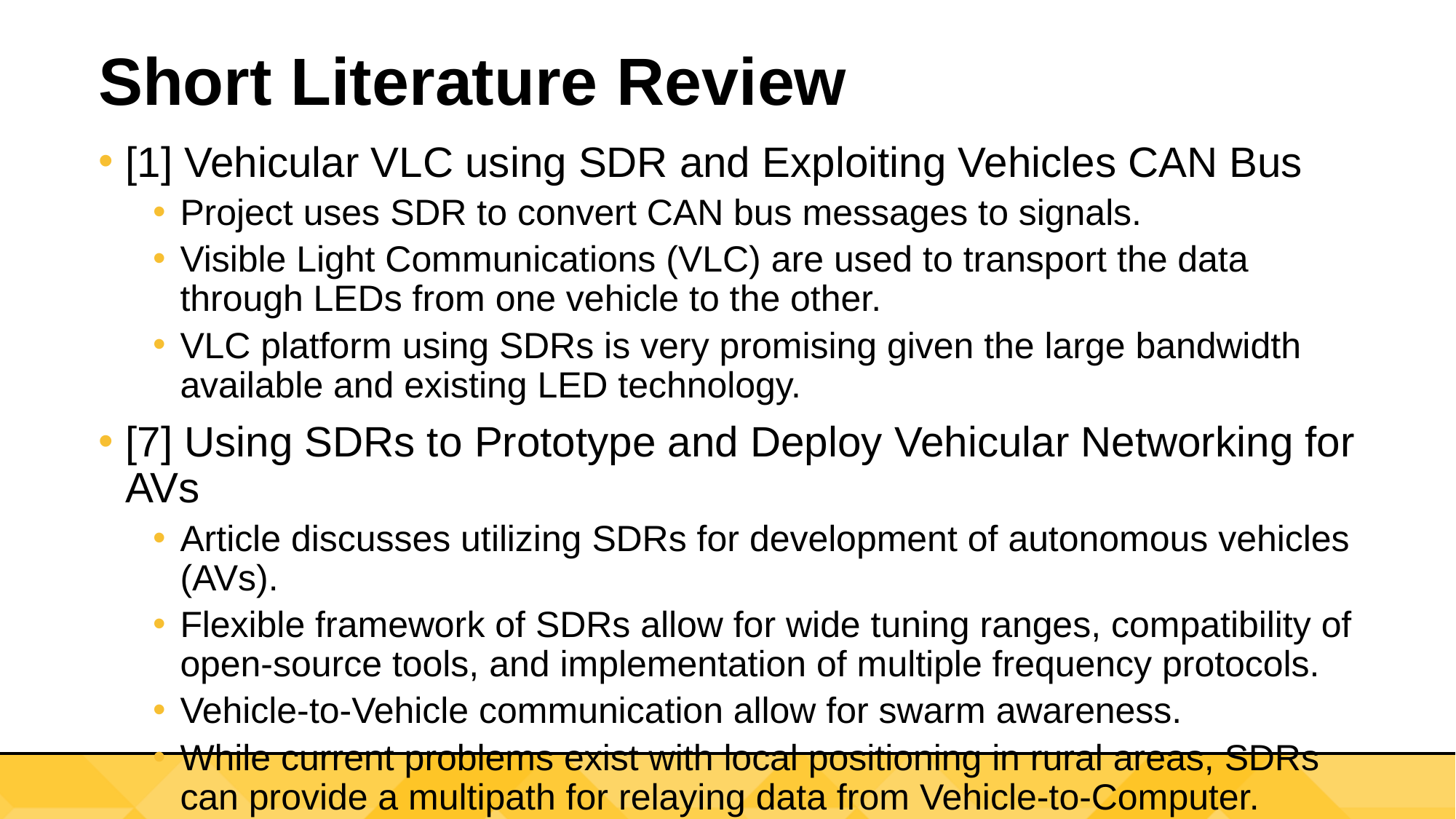

# Short Literature Review
[1] Vehicular VLC using SDR and Exploiting Vehicles CAN Bus
Project uses SDR to convert CAN bus messages to signals.
Visible Light Communications (VLC) are used to transport the data through LEDs from one vehicle to the other.
VLC platform using SDRs is very promising given the large bandwidth available and existing LED technology.
[7] Using SDRs to Prototype and Deploy Vehicular Networking for AVs
Article discusses utilizing SDRs for development of autonomous vehicles (AVs).
Flexible framework of SDRs allow for wide tuning ranges, compatibility of open-source tools, and implementation of multiple frequency protocols.
Vehicle-to-Vehicle communication allow for swarm awareness.
While current problems exist with local positioning in rural areas, SDRs can provide a multipath for relaying data from Vehicle-to-Computer.